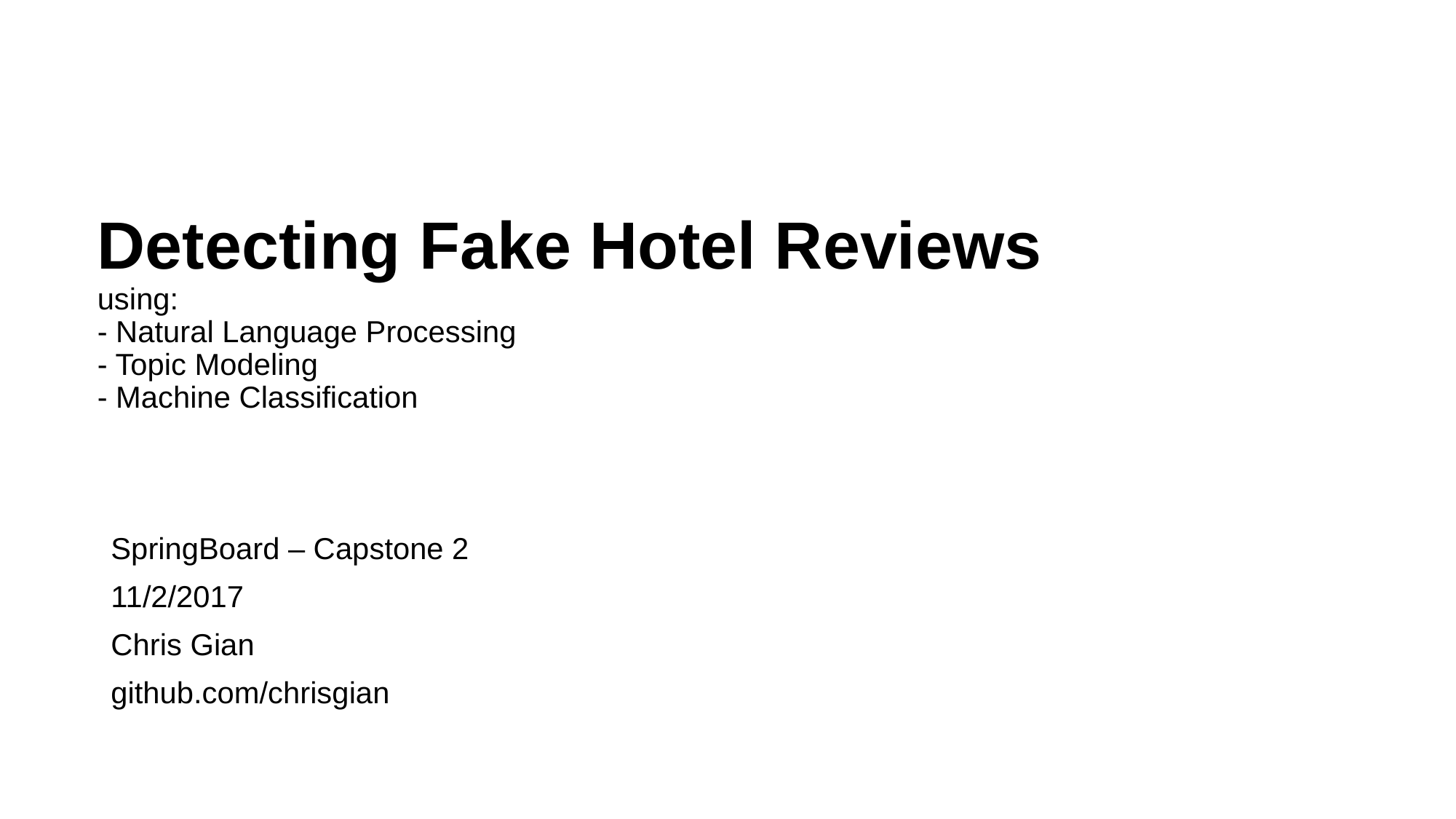

# Detecting Fake Hotel Reviews using: - Natural Language Processing - Topic Modeling - Machine Classification
SpringBoard – Capstone 2
11/2/2017
Chris Gian
github.com/chrisgian